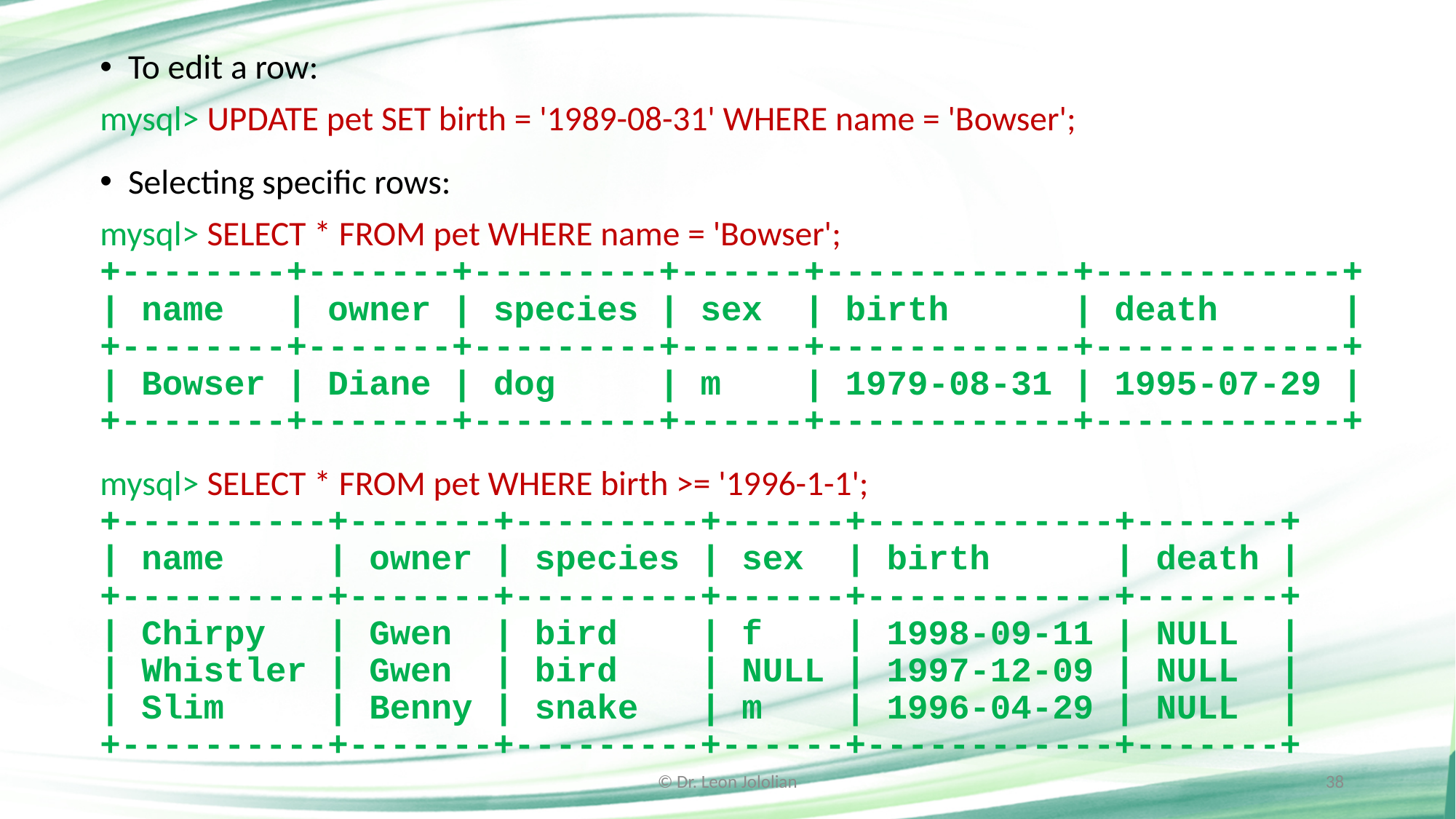

To edit a row:
mysql> UPDATE pet SET birth = '1989-08-31' WHERE name = 'Bowser';
Selecting specific rows:
mysql> SELECT * FROM pet WHERE name = 'Bowser';
+--------+-------+---------+------+------------+------------+
| name   | owner | species | sex  | birth      | death      |
+--------+-------+---------+------+------------+------------+
| Bowser | Diane | dog     | m    | 1979-08-31 | 1995-07-29 |
+--------+-------+---------+------+------------+------------+
mysql> SELECT * FROM pet WHERE birth >= '1996-1-1';
+----------+-------+---------+------+------------+-------+
| name     | owner | species | sex  | birth      | death |
+----------+-------+---------+------+------------+-------+
| Chirpy   | Gwen  | bird    | f    | 1998-09-11 | NULL  |
| Whistler | Gwen  | bird    | NULL | 1997-12-09 | NULL  |
| Slim     | Benny | snake   | m    | 1996-04-29 | NULL  |
+----------+-------+---------+------+------------+-------+
© Dr. Leon Jololian
38